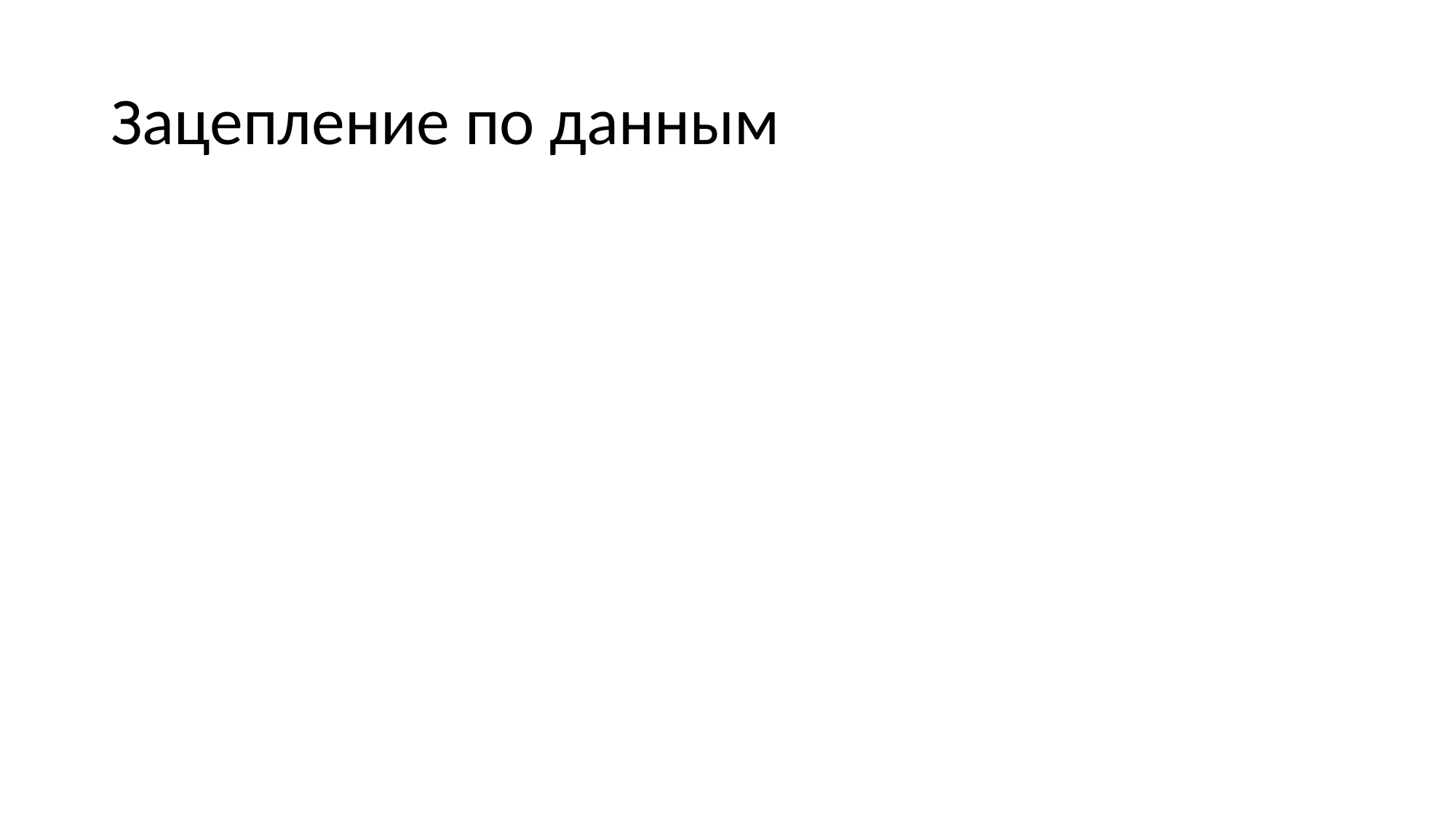

# Зацепление по данным
Модуль использует в качестве входных данных выходные данные другого модуля
Самый слабый вид зацепления
Оперируем со всеми данными, а не с элементами